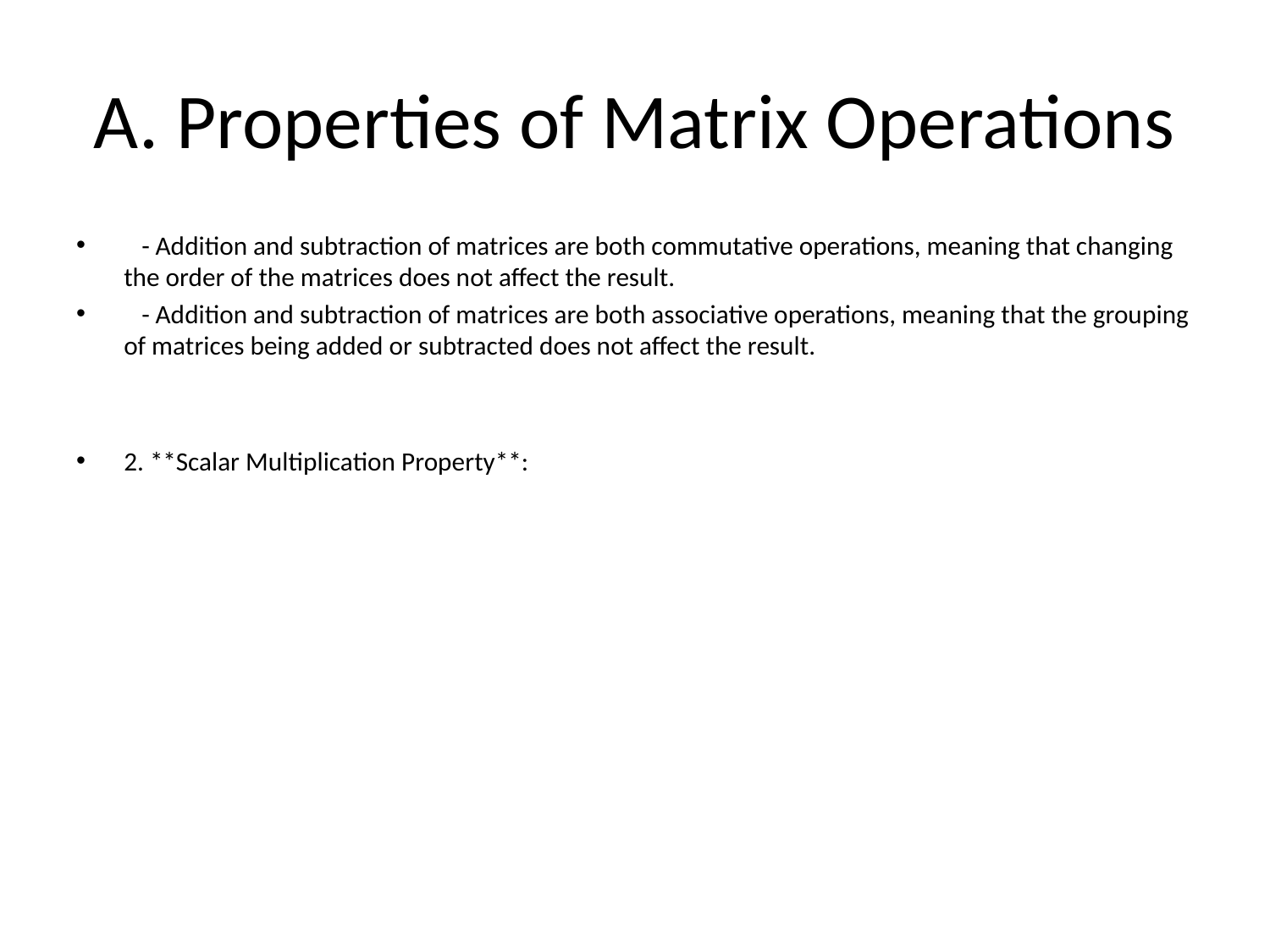

# A. Properties of Matrix Operations
   - Addition and subtraction of matrices are both commutative operations, meaning that changing the order of the matrices does not affect the result.
   - Addition and subtraction of matrices are both associative operations, meaning that the grouping of matrices being added or subtracted does not affect the result.

2. **Scalar Multiplication Property**: